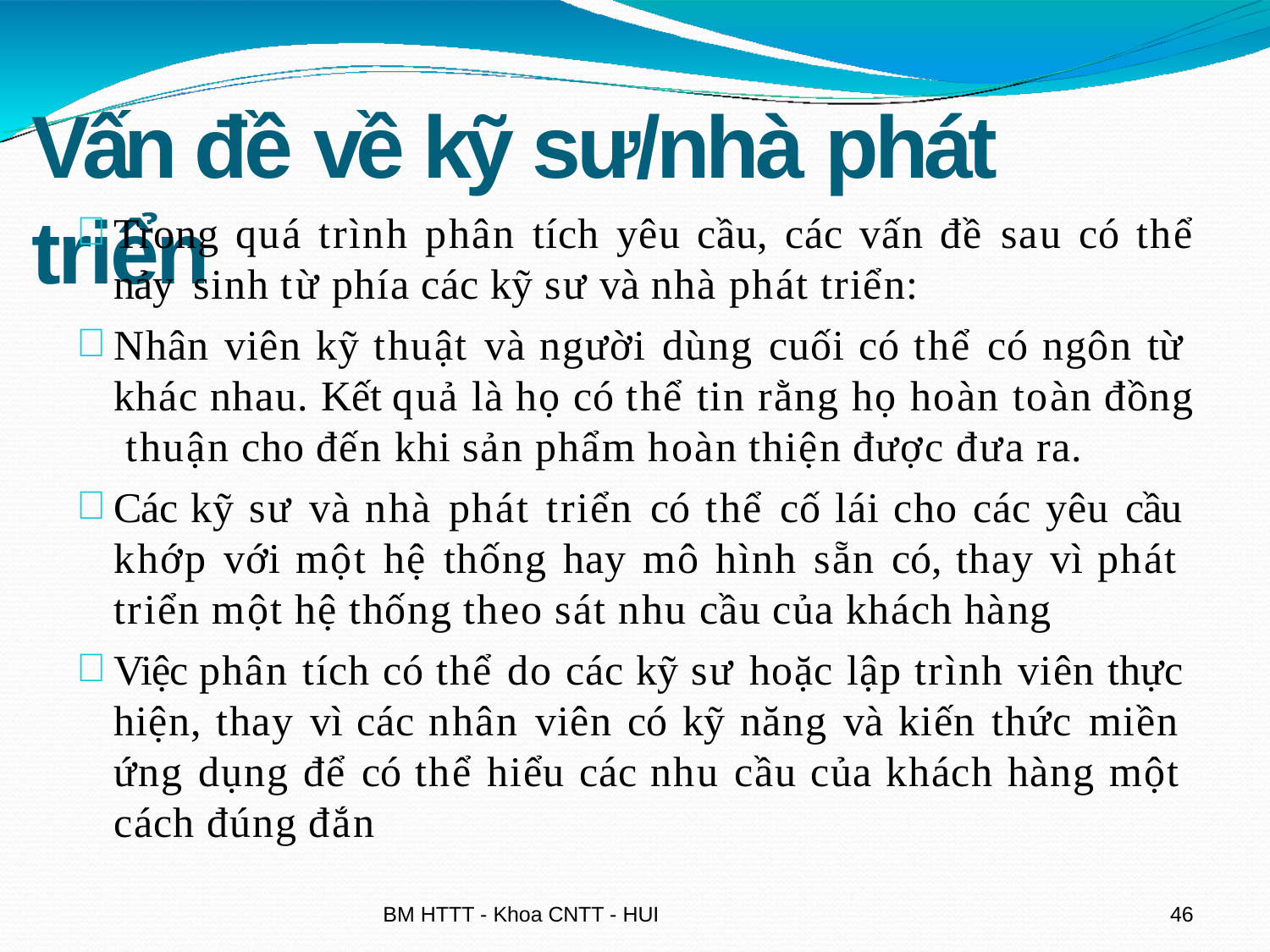

# Vấn đề về kỹ sư/nhà phát triển
Trong quá trình phân tích yêu cầu, các vấn đề sau có thể nảy  sinh từ phía các kỹ sư và nhà phát triển:
Nhân viên kỹ thuật và người dùng cuối có thể có ngôn từ  khác nhau. Kết quả là họ có thể tin rằng họ hoàn toàn đồng  thuận cho đến khi sản phẩm hoàn thiện được đưa ra.
Các kỹ sư và nhà phát triển có thể cố lái cho các yêu cầu  khớp với một hệ thống hay mô hình sẵn có, thay vì phát  triển một hệ thống theo sát nhu cầu của khách hàng
Việc phân tích có thể do các kỹ sư hoặc lập trình viên thực  hiện, thay vì các nhân viên có kỹ năng và kiến thức miền  ứng dụng để có thể hiểu các nhu cầu của khách hàng một  cách đúng đắn
BM HTTT - Khoa CNTT - HUI
46